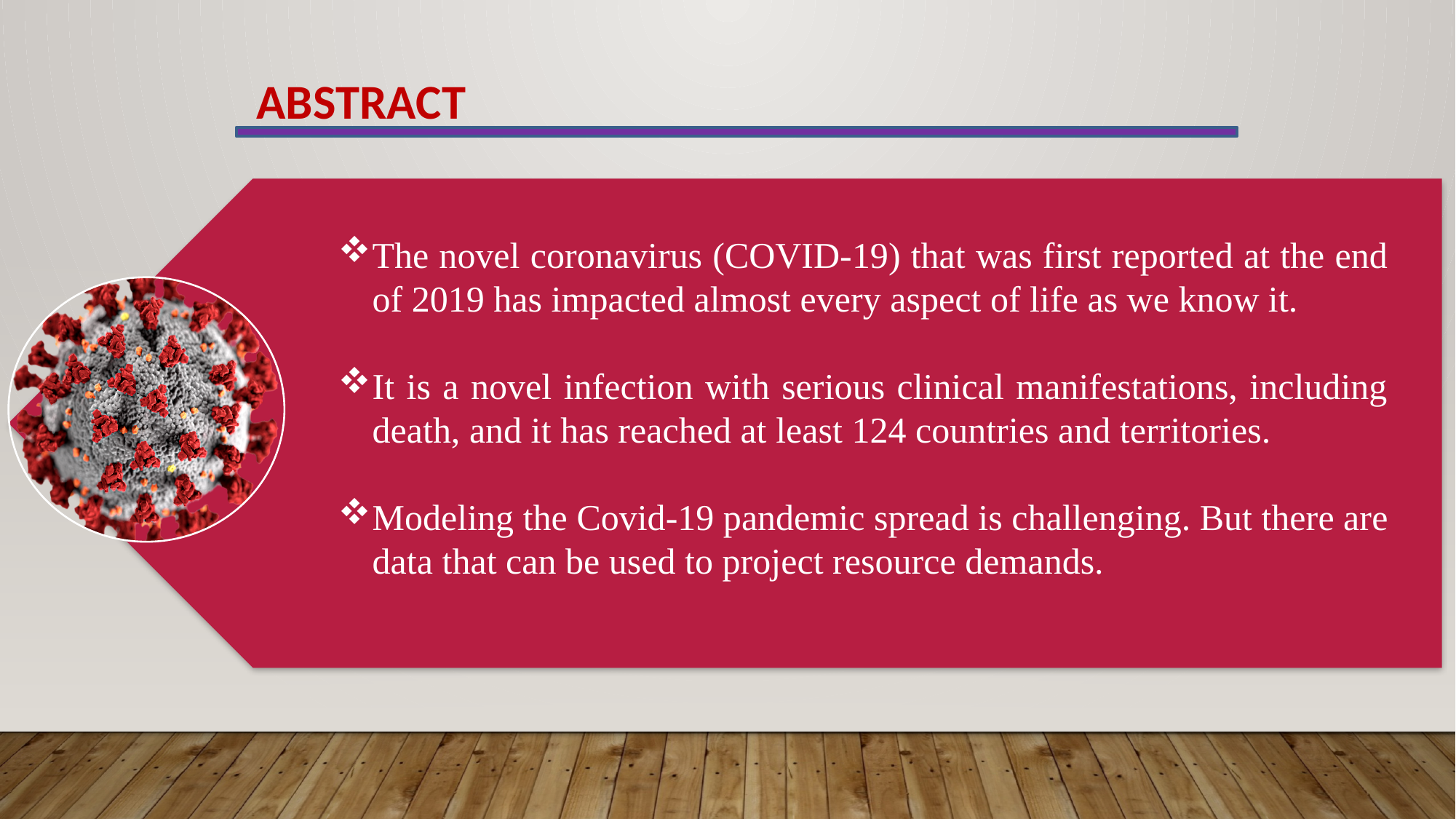

ABSTRACT

The novel coronavirus (COVID-19) that was first reported at the end of 2019 has impacted almost every aspect of life as we know it.

It is a novel infection with serious clinical manifestations, including death, and it has reached at least 124 countries and territories.

Modeling the Covid-19 pandemic spread is challenging. But there are data that can be used to project resource demands.